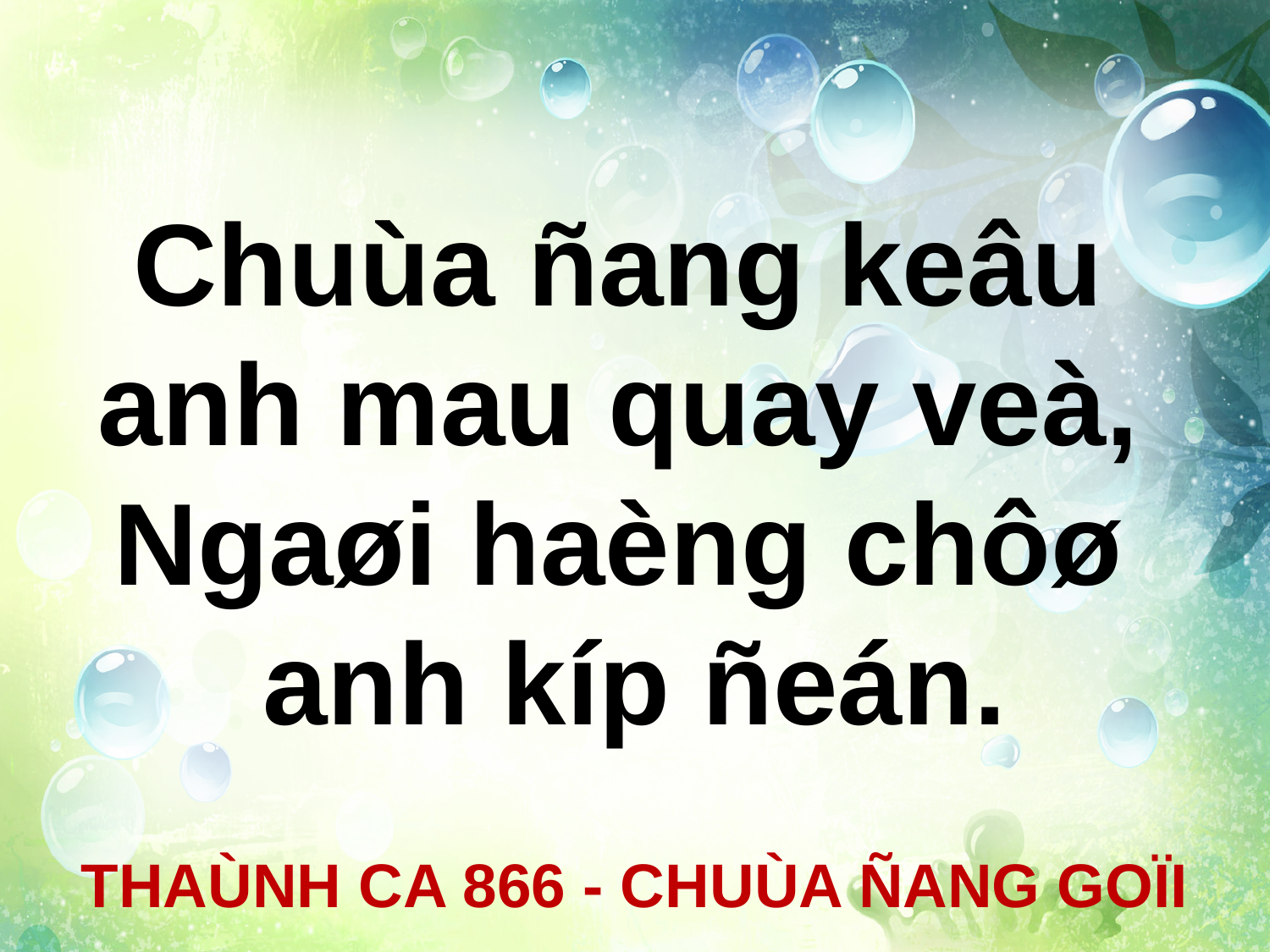

Chuùa ñang keâu
anh mau quay veà,
Ngaøi haèng chôø
anh kíp ñeán.
THAÙNH CA 866 - CHUÙA ÑANG GOÏI